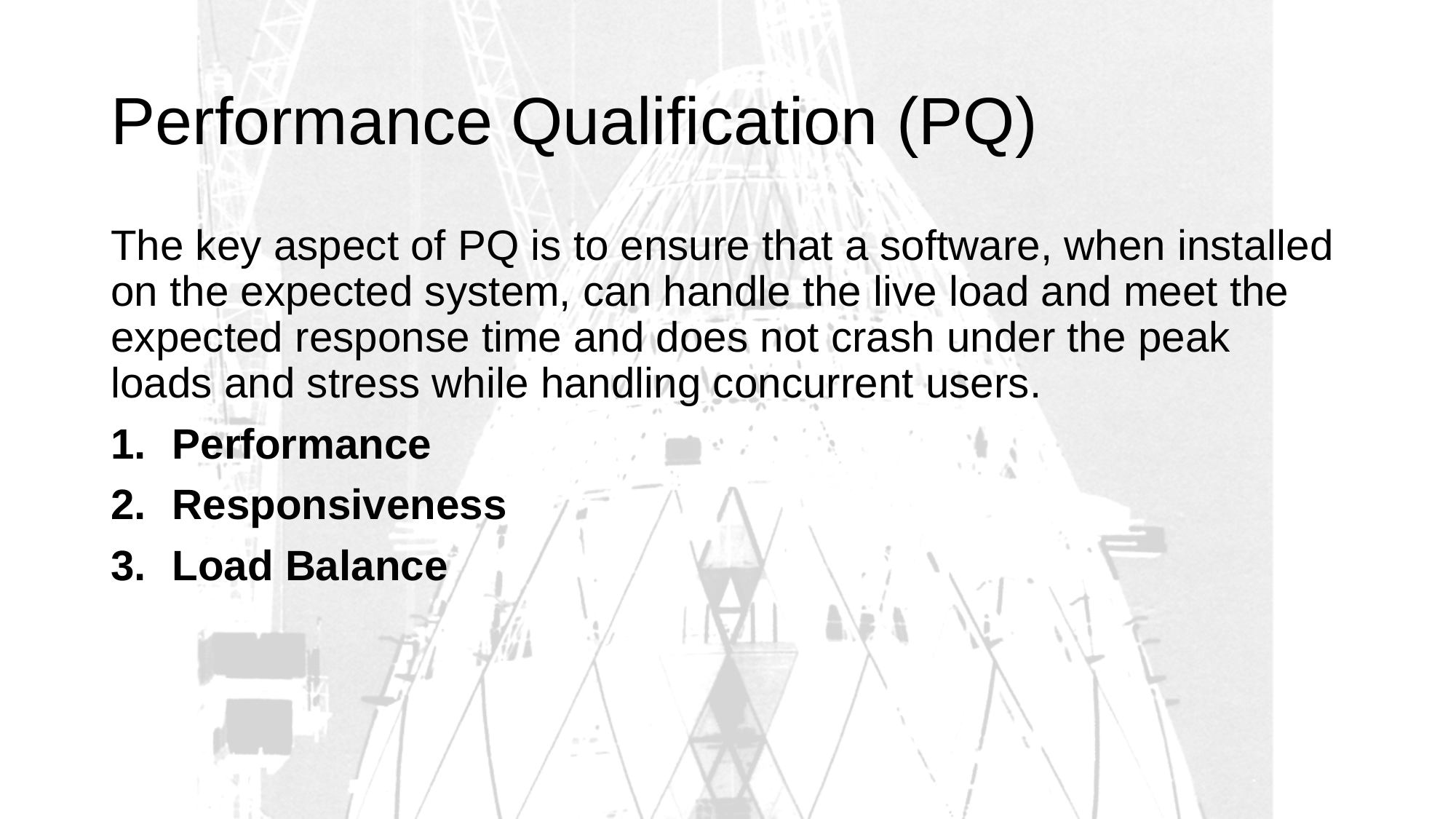

# Performance Qualification (PQ)
The key aspect of PQ is to ensure that a software, when installed on the expected system, can handle the live load and meet the expected response time and does not crash under the peak loads and stress while handling concurrent users.
Performance
Responsiveness
Load Balance